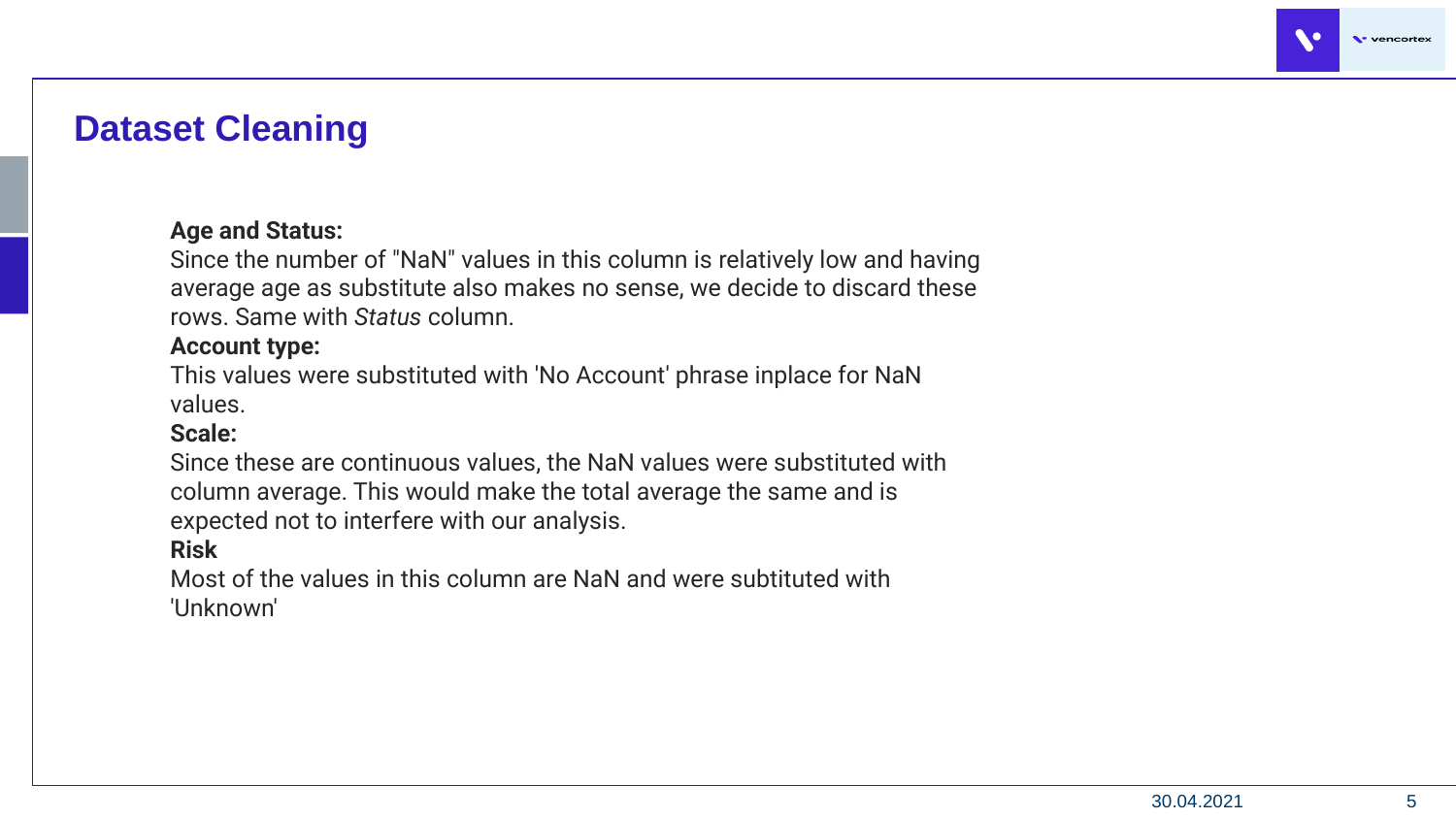

Dataset Cleaning
Age and Status:
Since the number of "NaN" values in this column is relatively low and having average age as substitute also makes no sense, we decide to discard these rows. Same with Status column.
Account type:
This values were substituted with 'No Account' phrase inplace for NaN values.
Scale:
Since these are continuous values, the NaN values were substituted with column average. This would make the total average the same and is expected not to interfere with our analysis.
Risk
Most of the values in this column are NaN and were subtituted with 'Unknown'
30.04.2021
5